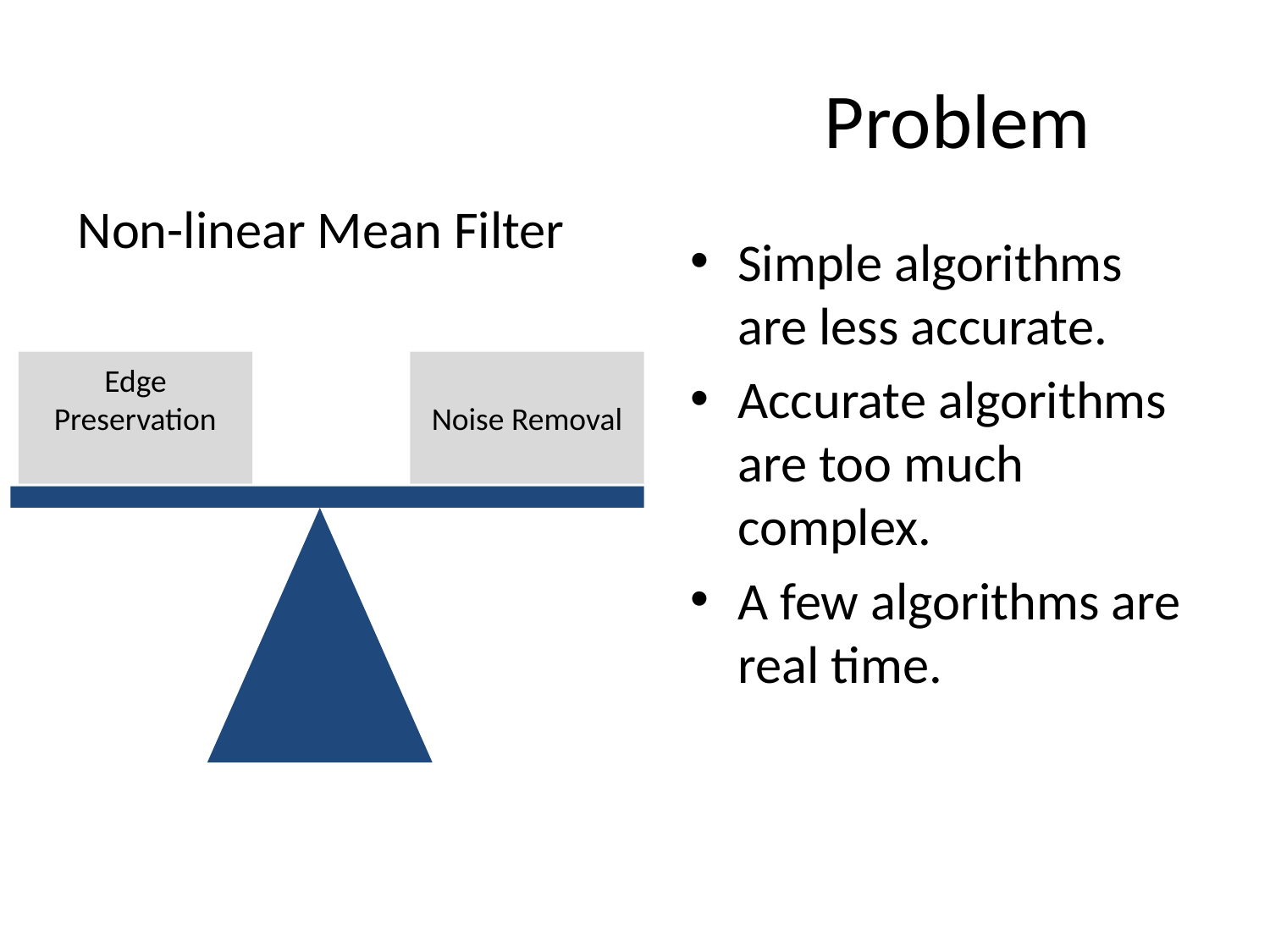

# Problem
Non-linear Mean Filter
Simple algorithms are less accurate.
Accurate algorithms are too much complex.
A few algorithms are real time.
Noise Removal
Edge Preservation